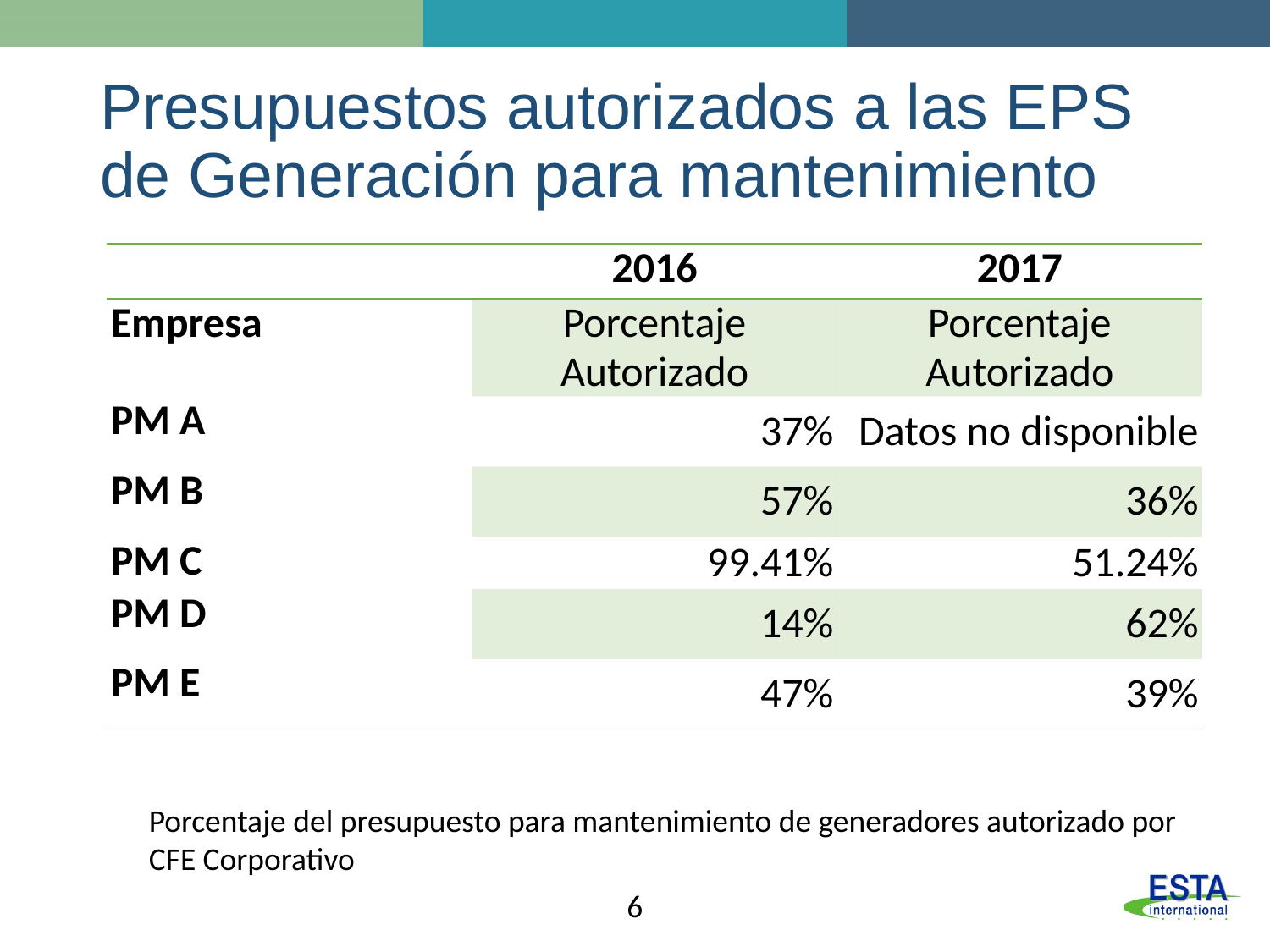

# Presupuestos autorizados a las EPS de Generación para mantenimiento
|  | 2016 | 2017 |
| --- | --- | --- |
| Empresa | Porcentaje Autorizado | Porcentaje Autorizado |
| PM A | 37% | Datos no disponible |
| PM B | 57% | 36% |
| PM C | 99.41% | 51.24% |
| PM D | 14% | 62% |
| PM E | 47% | 39% |
Porcentaje del presupuesto para mantenimiento de generadores autorizado por CFE Corporativo
6